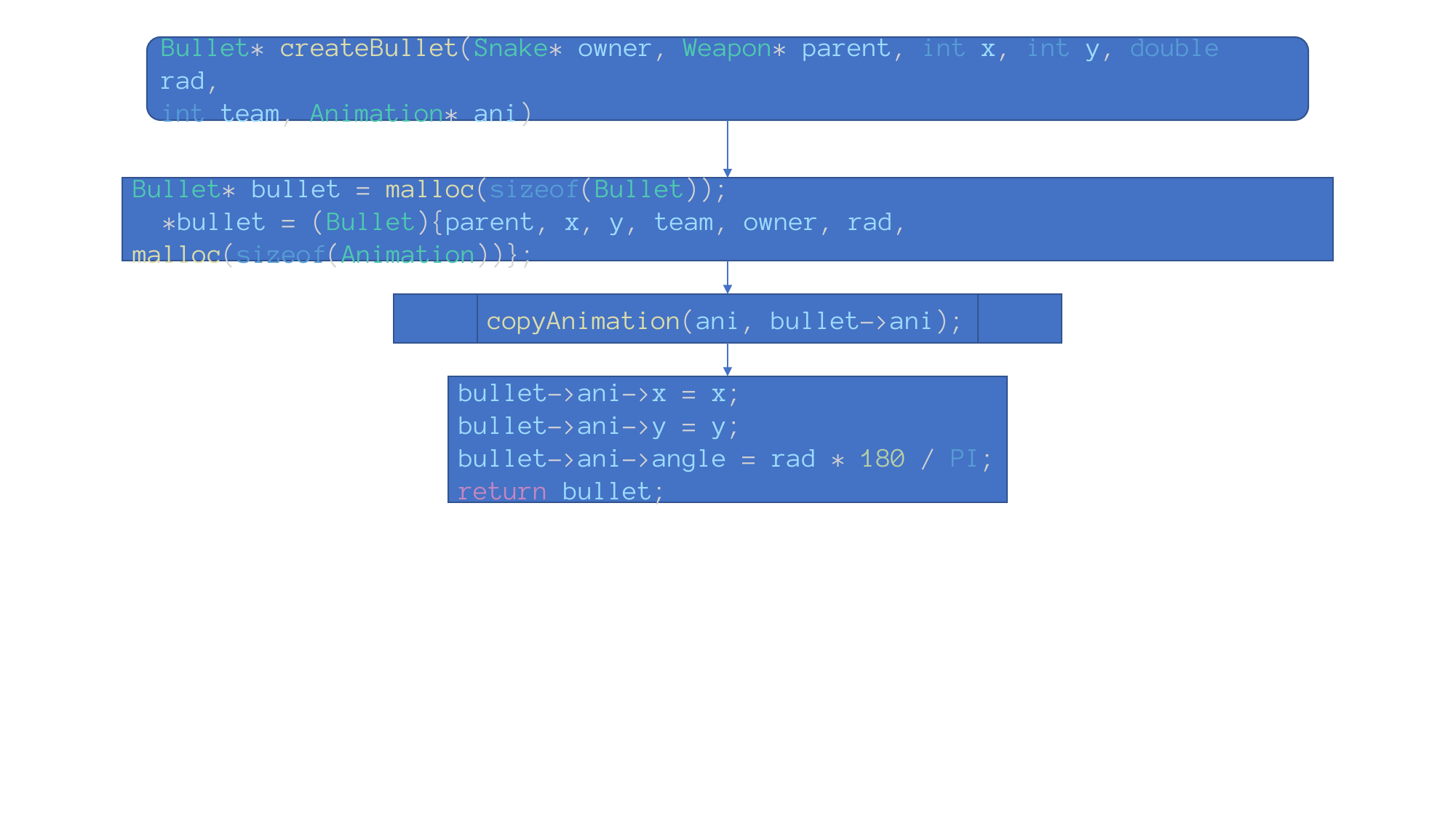

Bullet* createBullet(Snake* owner, Weapon* parent, int x, int y, double rad,
int team, Animation* ani)
Bullet* bullet = malloc(sizeof(Bullet));
  *bullet = (Bullet){parent, x, y, team, owner, rad, malloc(sizeof(Animation))};
copyAnimation(ani, bullet->ani);
bullet->ani->x = x;
bullet->ani->y = y;
bullet->ani->angle = rad * 180 / PI;
return bullet;